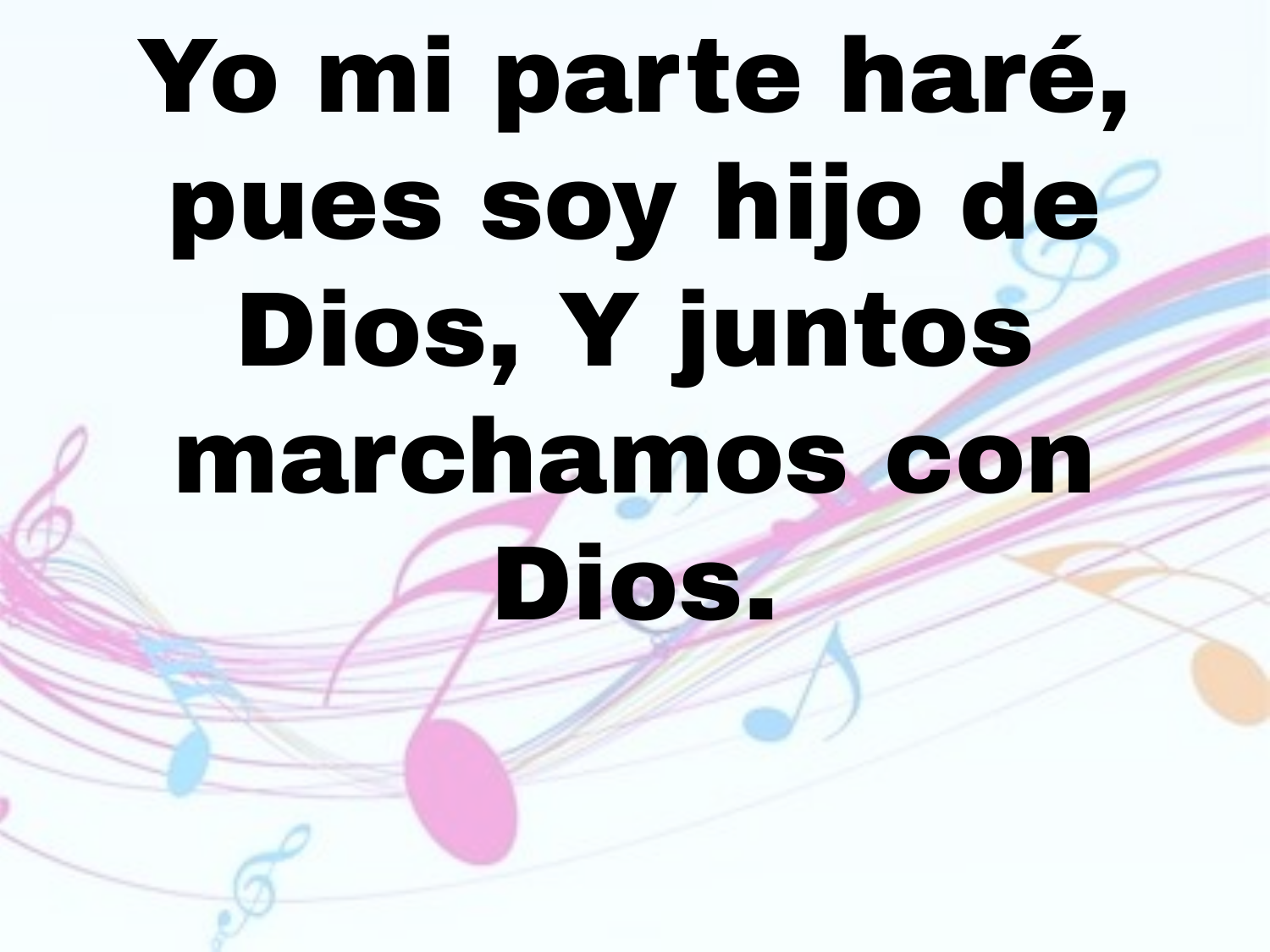

Yo mi parte haré, pues soy hijo de Dios, Y juntos marchamos con Dios.